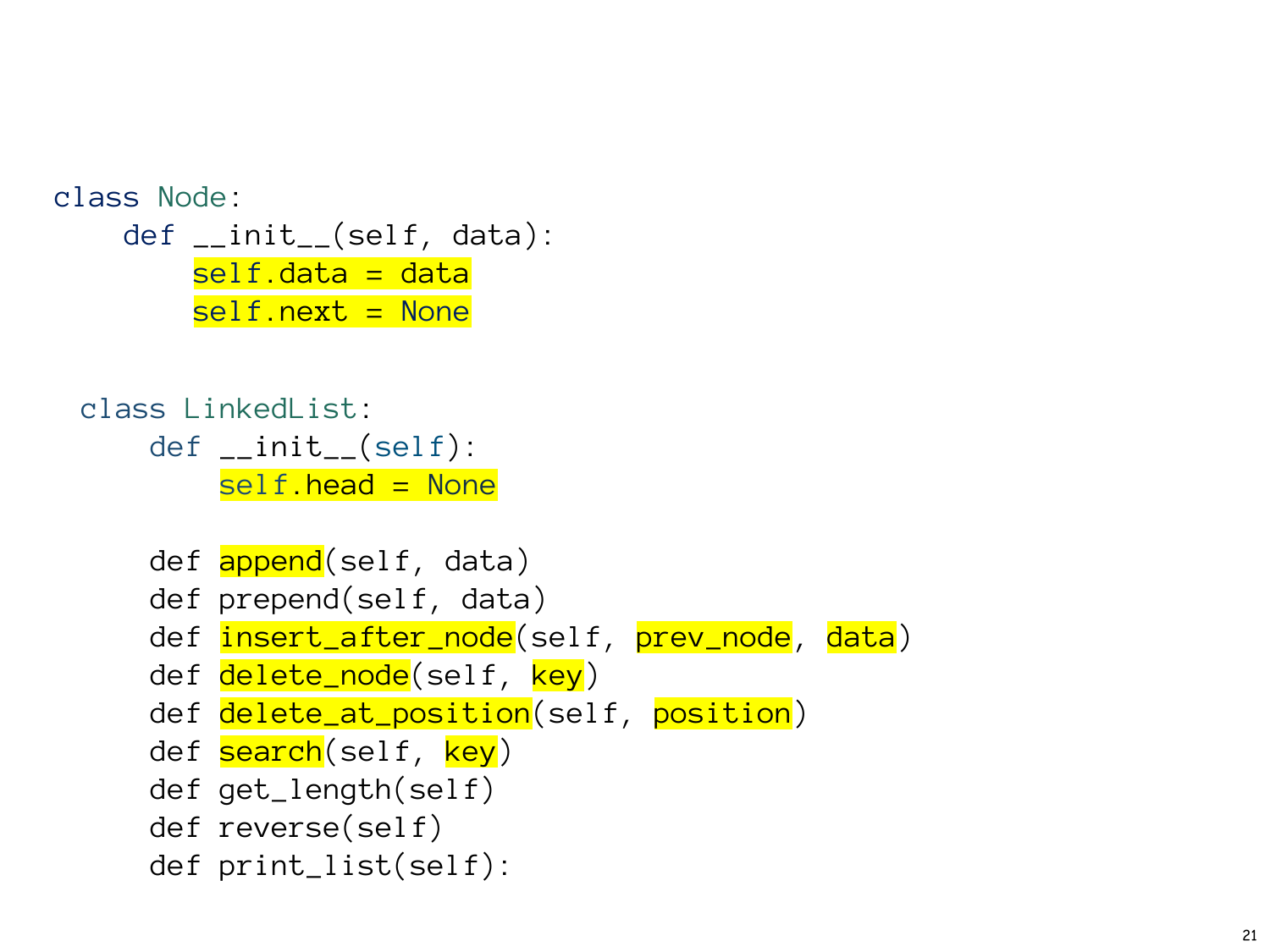

#
class Node:
    def __init__(self, data):
        self.data = data
        self.next = None

class LinkedList:
    def __init__(self):
        self.head = None
    def append(self, data)
    def prepend(self, data)
    def insert_after_node(self, prev_node, data)
    def delete_node(self, key)
    def delete_at_position(self, position)
    def search(self, key)
    def get_length(self)
    def reverse(self)
    def print_list(self):

21